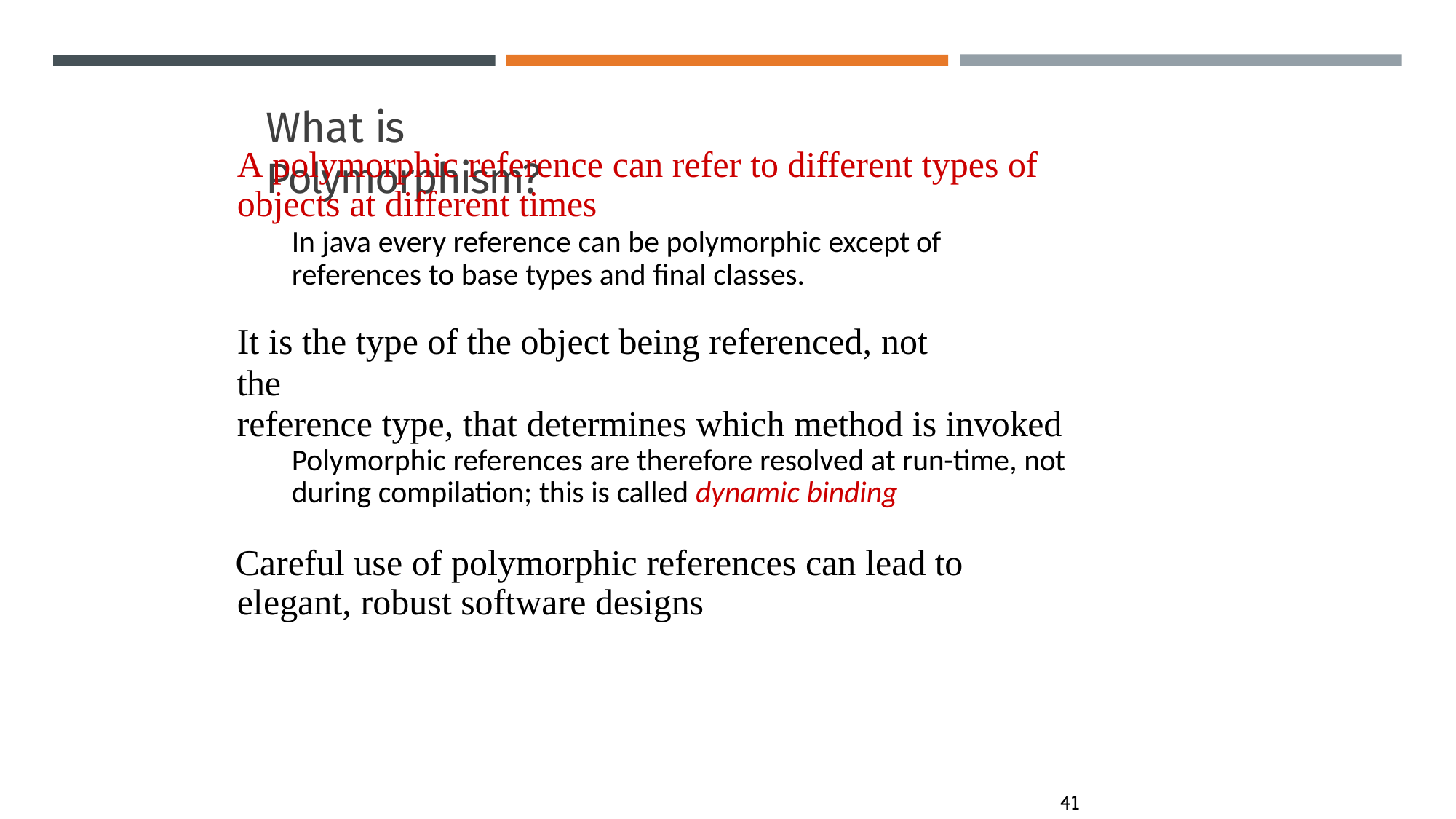

# What is Polymorphism?
A polymorphic reference can refer to different types of
objects at different times
In java every reference can be polymorphic except of references to base types and final classes.
It is the type of the object being referenced, not the
reference type, that determines which method is invoked Polymorphic references are therefore resolved at run-time, not during compilation; this is called dynamic binding
Careful use of polymorphic references can lead to elegant, robust software designs
41